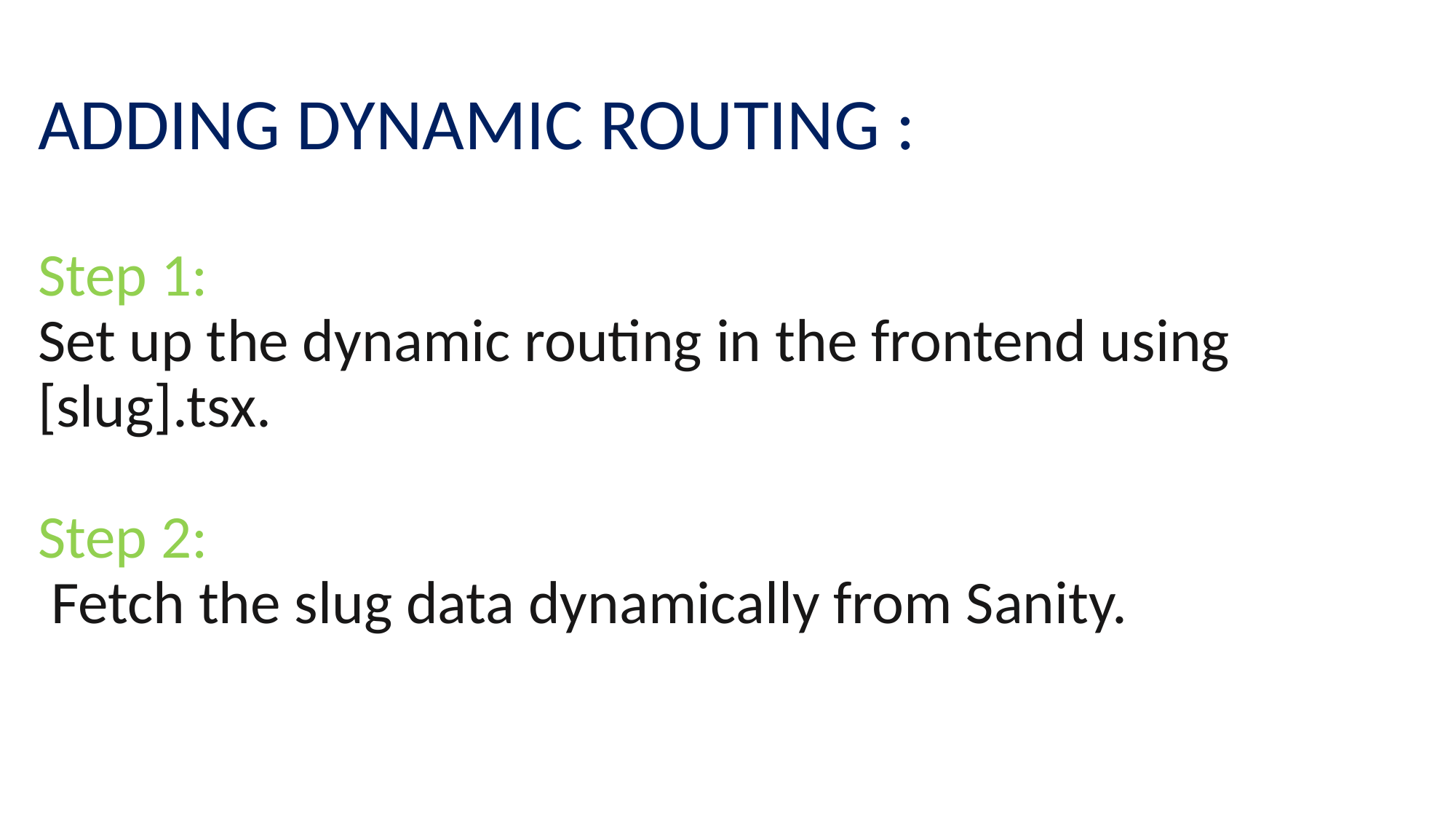

# ADDING DYNAMIC ROUTING : Step 1: Set up the dynamic routing in the frontend using [slug].tsx. Step 2: Fetch the slug data dynamically from Sanity.